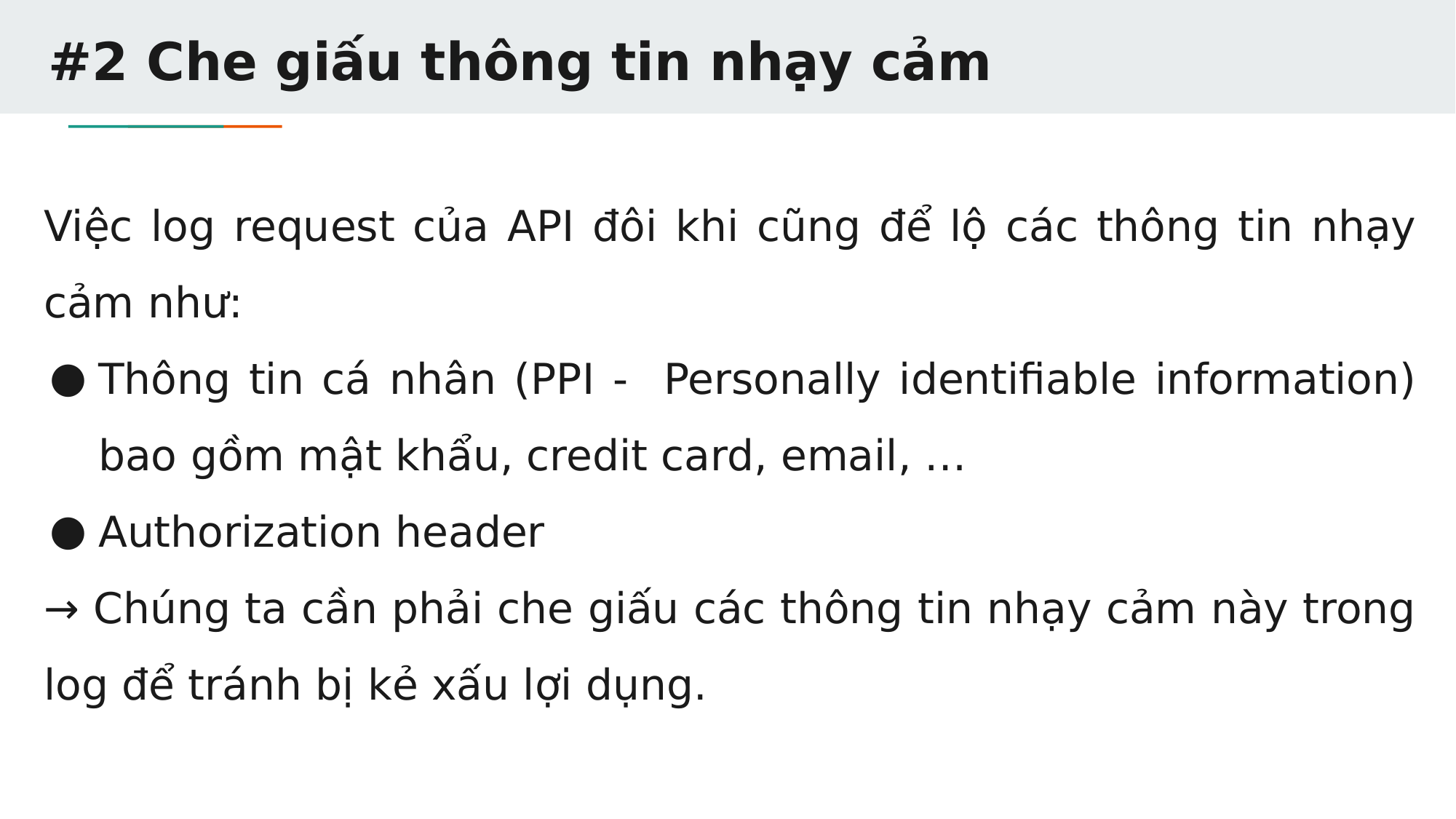

# #2 Che giấu thông tin nhạy cảm
Việc log request của API đôi khi cũng để lộ các thông tin nhạy cảm như:
Thông tin cá nhân (PPI -  Personally identifiable information) bao gồm mật khẩu, credit card, email, …
Authorization header
→ Chúng ta cần phải che giấu các thông tin nhạy cảm này trong log để tránh bị kẻ xấu lợi dụng.